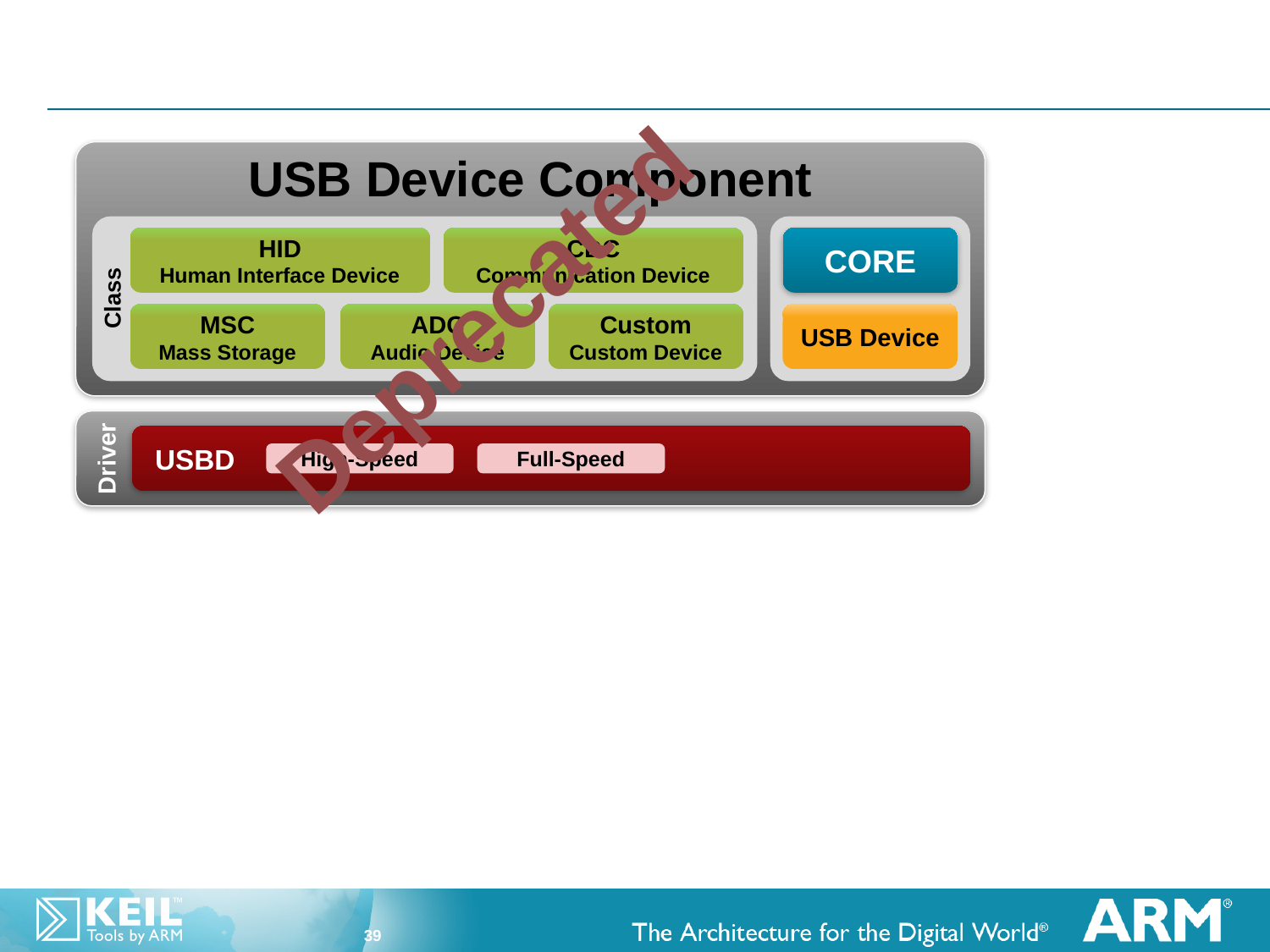

USB Device Component
Class

HID
Human Interface Device
CDC
Communication Device
CORE
Deprecated
MSC
Mass Storage
ADC
Audio Device
Custom
Custom Device
USB Device

Driver
USBD
High-Speed
Full-Speed